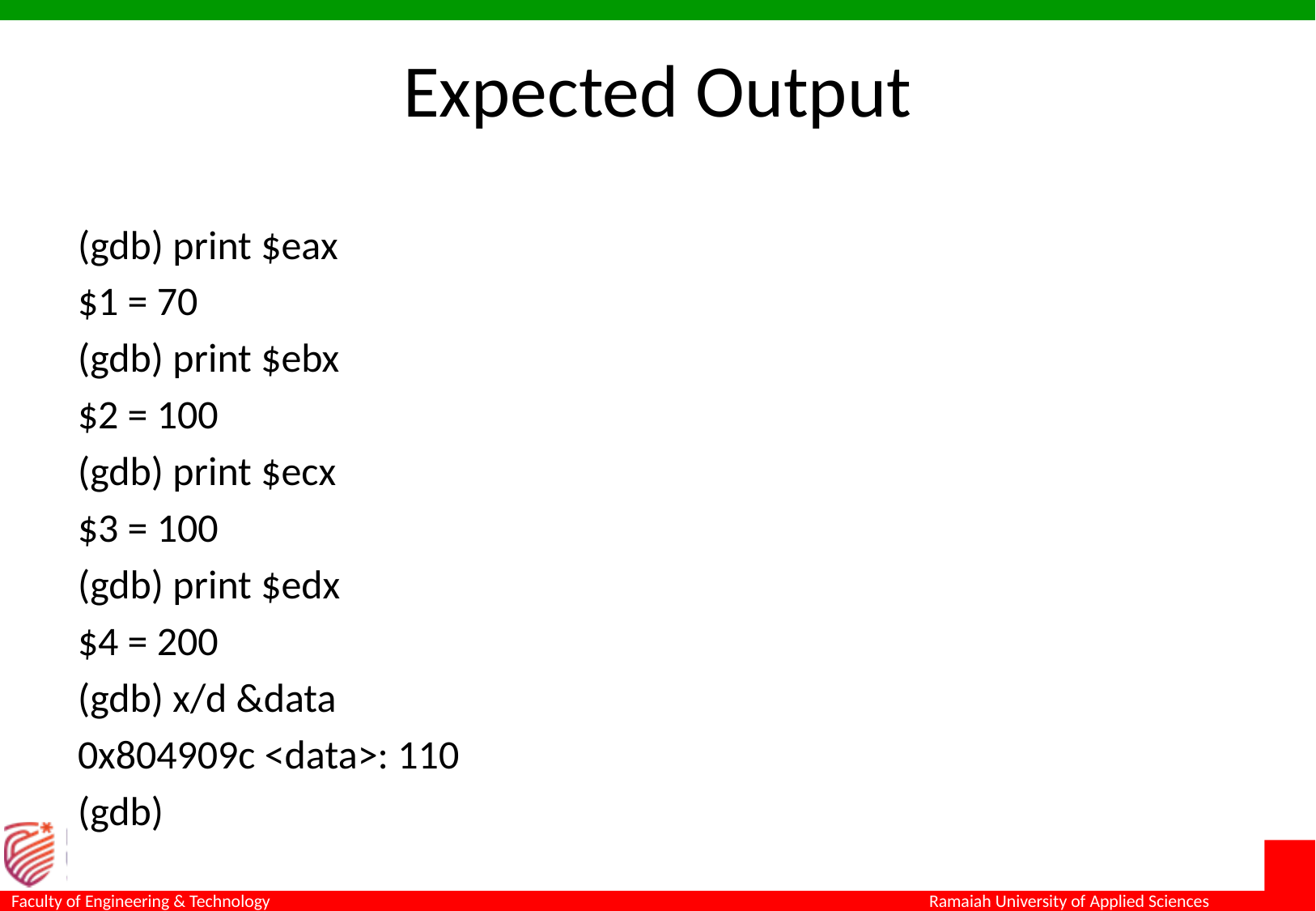

# Expected Output
(gdb) print $eax
$1 = 70
(gdb) print $ebx
$2 = 100
(gdb) print $ecx
$3 = 100
(gdb) print $edx
$4 = 200
(gdb) x/d &data
0x804909c <data>: 110
(gdb)